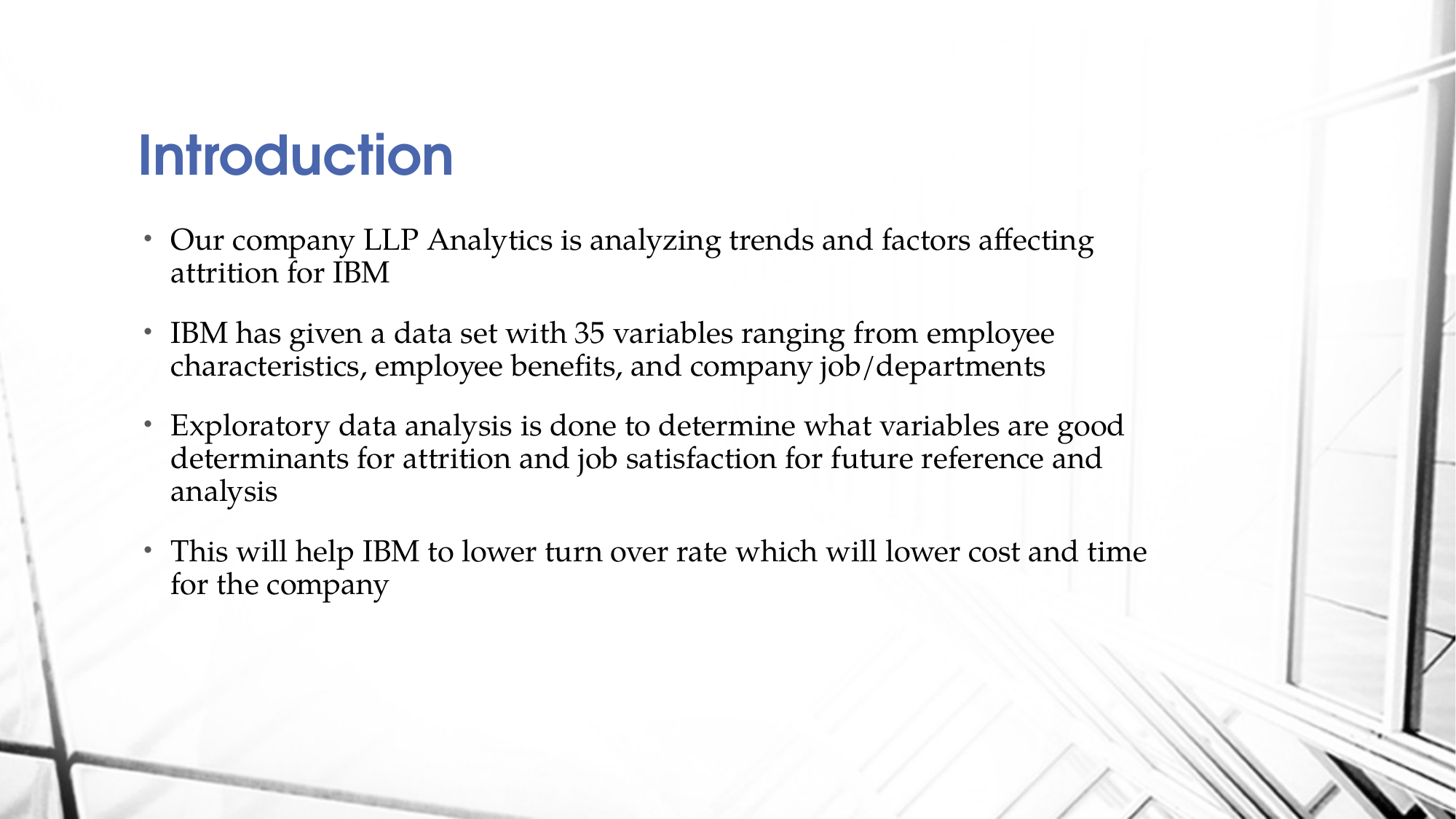

# Introduction
Our company LLP Analytics is analyzing trends and factors affecting attrition for IBM
IBM has given a data set with 35 variables ranging from employee characteristics, employee benefits, and company job/departments
Exploratory data analysis is done to determine what variables are good determinants for attrition and job satisfaction for future reference and analysis
This will help IBM to lower turn over rate which will lower cost and time for the company